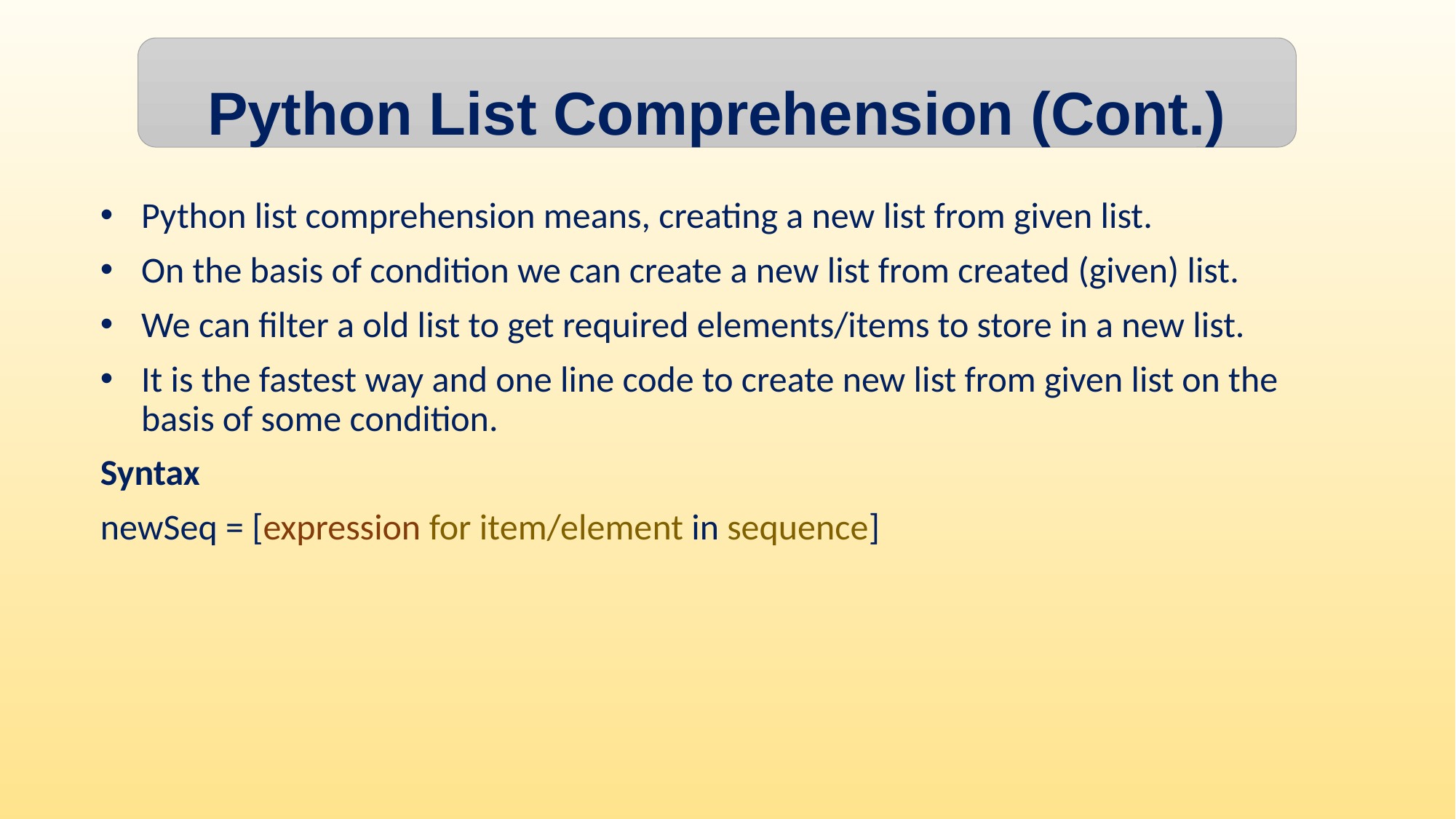

Python List Comprehension (Cont.)
Python list comprehension means, creating a new list from given list.
On the basis of condition we can create a new list from created (given) list.
We can filter a old list to get required elements/items to store in a new list.
It is the fastest way and one line code to create new list from given list on the basis of some condition.
Syntax
newSeq = [expression for item/element in sequence]